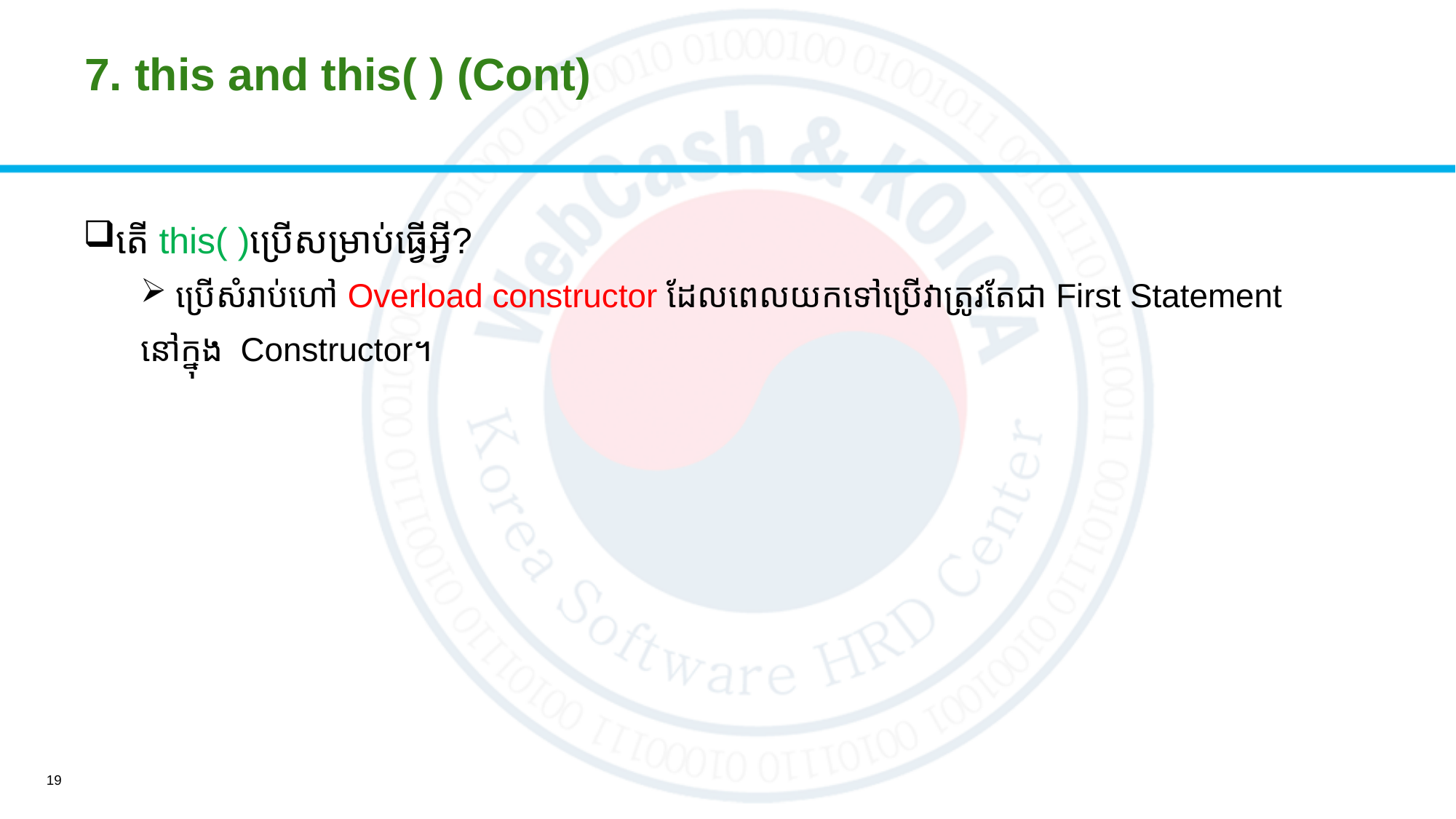

# 7. this and this( ) (Cont)
តើ this( )ប្រើសម្រាប់ធ្វើអ្វី?
 ប្រើសំរាប់ហៅ Overload constructor ដែលពេលយកទៅប្រើវាត្រូវតែជា First Statement
នៅក្នុង  Constructor។

19